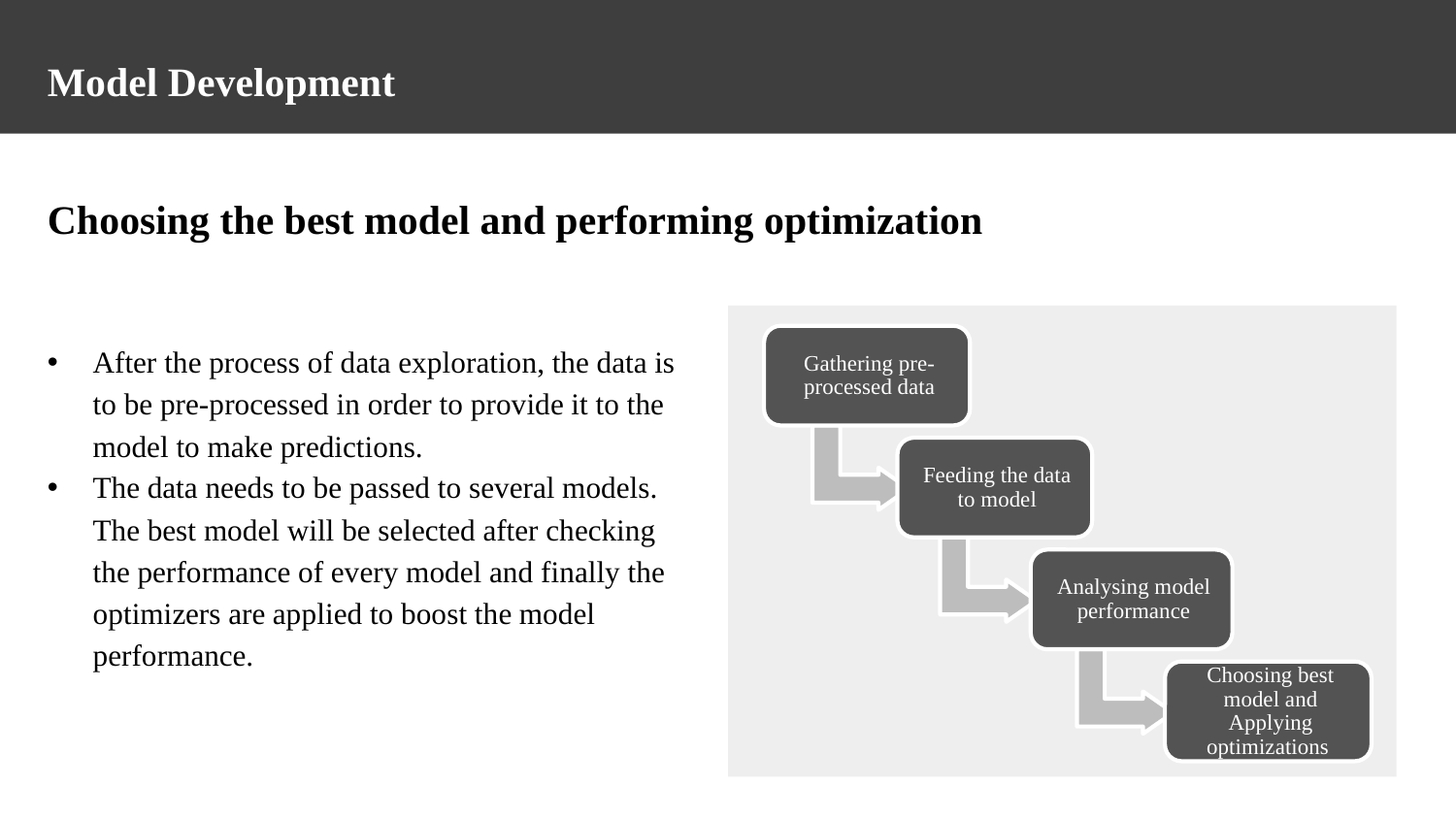

Model Development
Choosing the best model and performing optimization

After the process of data exploration, the data is to be pre-processed in order to provide it to the model to make predictions.
The data needs to be passed to several models. The best model will be selected after checking the performance of every model and finally the optimizers are applied to boost the model performance.
Gathering pre-processed data
Feeding the data to model
Analysing model performance
Choosing best model and Applying optimizations